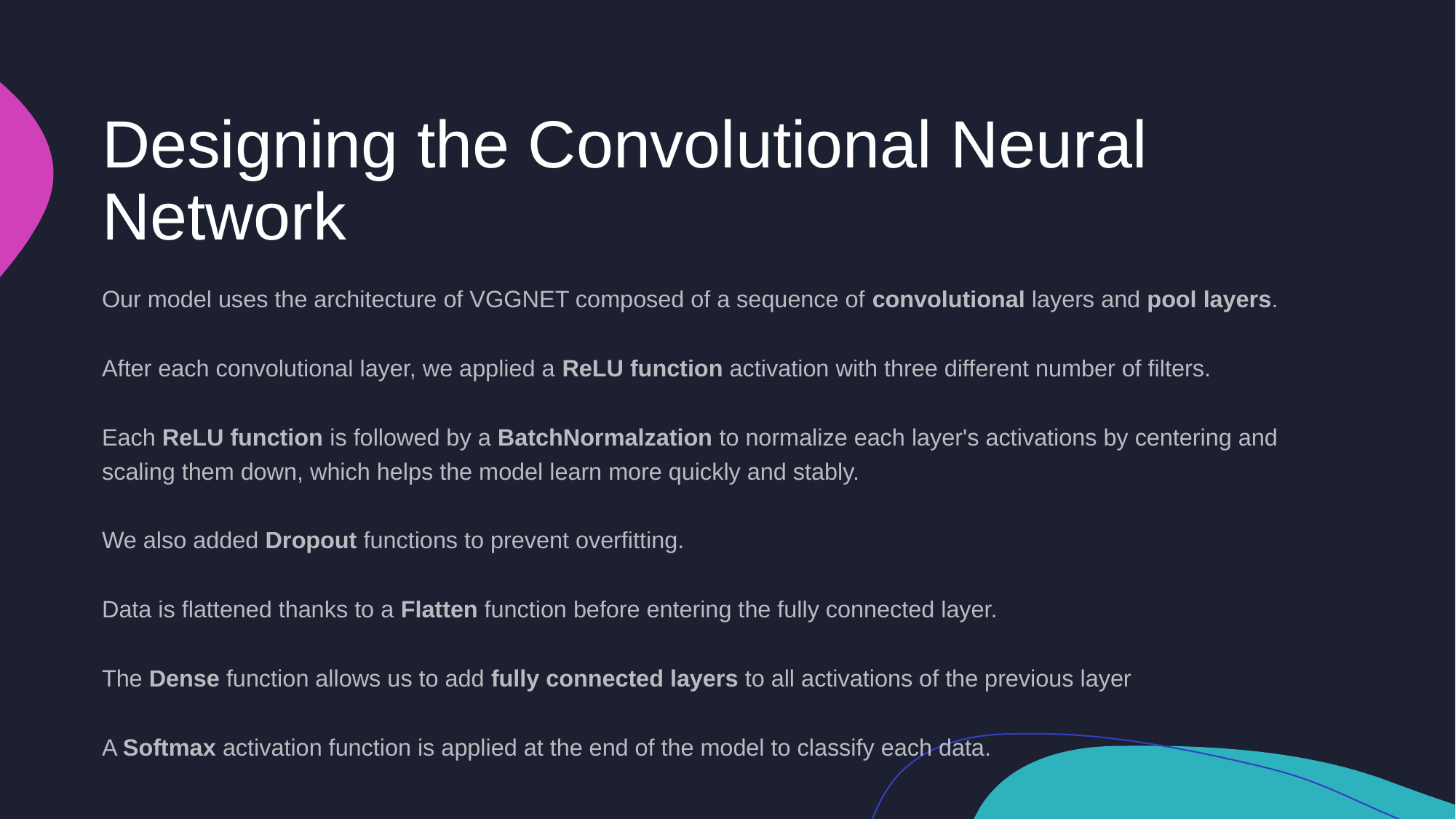

# Designing the Convolutional Neural Network
Our model uses the architecture of VGGNET composed of a sequence of convolutional layers and pool layers.

After each convolutional layer, we applied a ReLU function activation with three different number of filters.

Each ReLU function is followed by a BatchNormalzation to normalize each layer's activations by centering and scaling them down, which helps the model learn more quickly and stably.

We also added Dropout functions to prevent overfitting.

Data is flattened thanks to a Flatten function before entering the fully connected layer.

The Dense function allows us to add fully connected layers to all activations of the previous layer

A Softmax activation function is applied at the end of the model to classify each data.